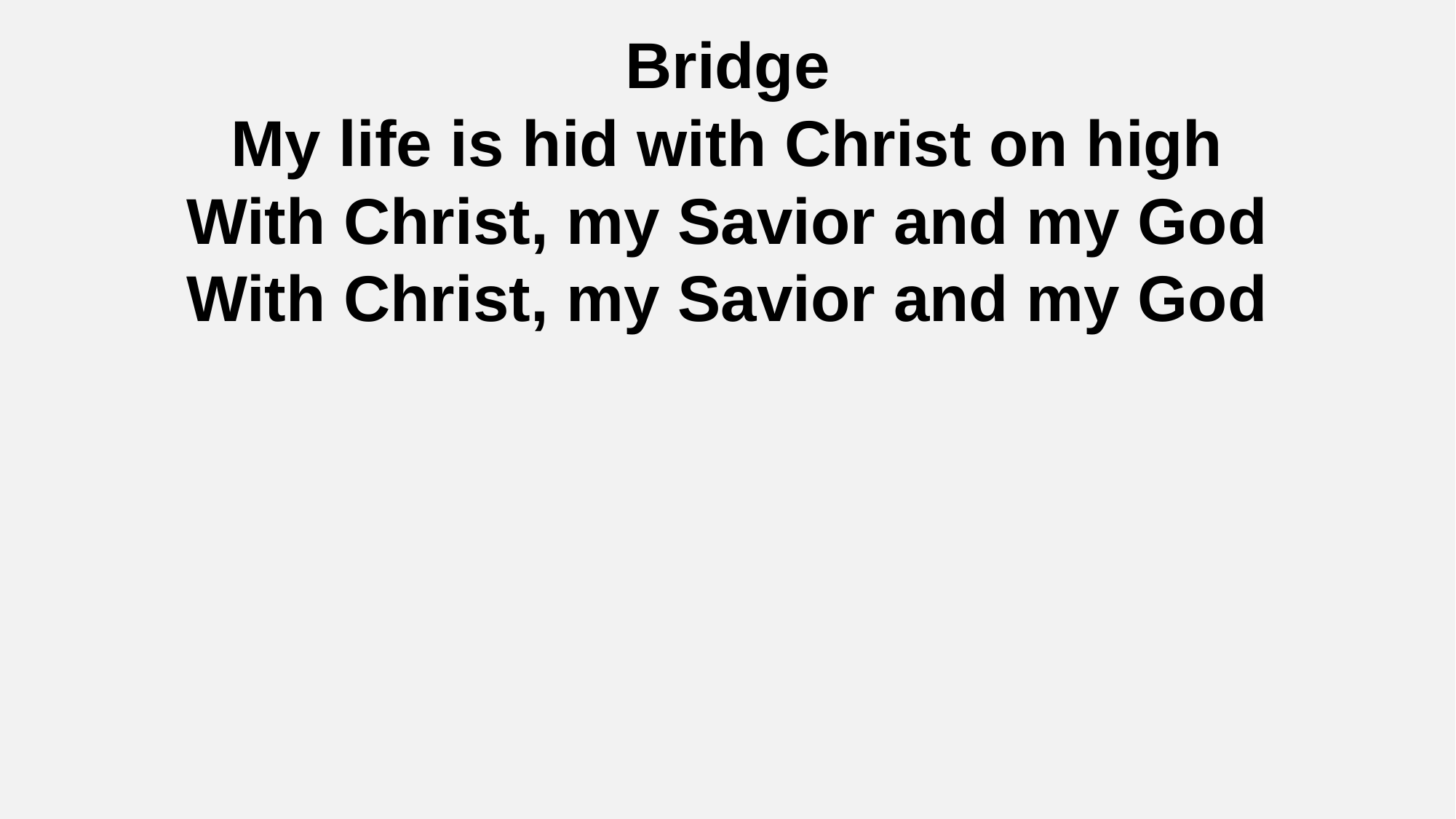

Bridge
My life is hid with Christ on high
With Christ, my Savior and my God
With Christ, my Savior and my God